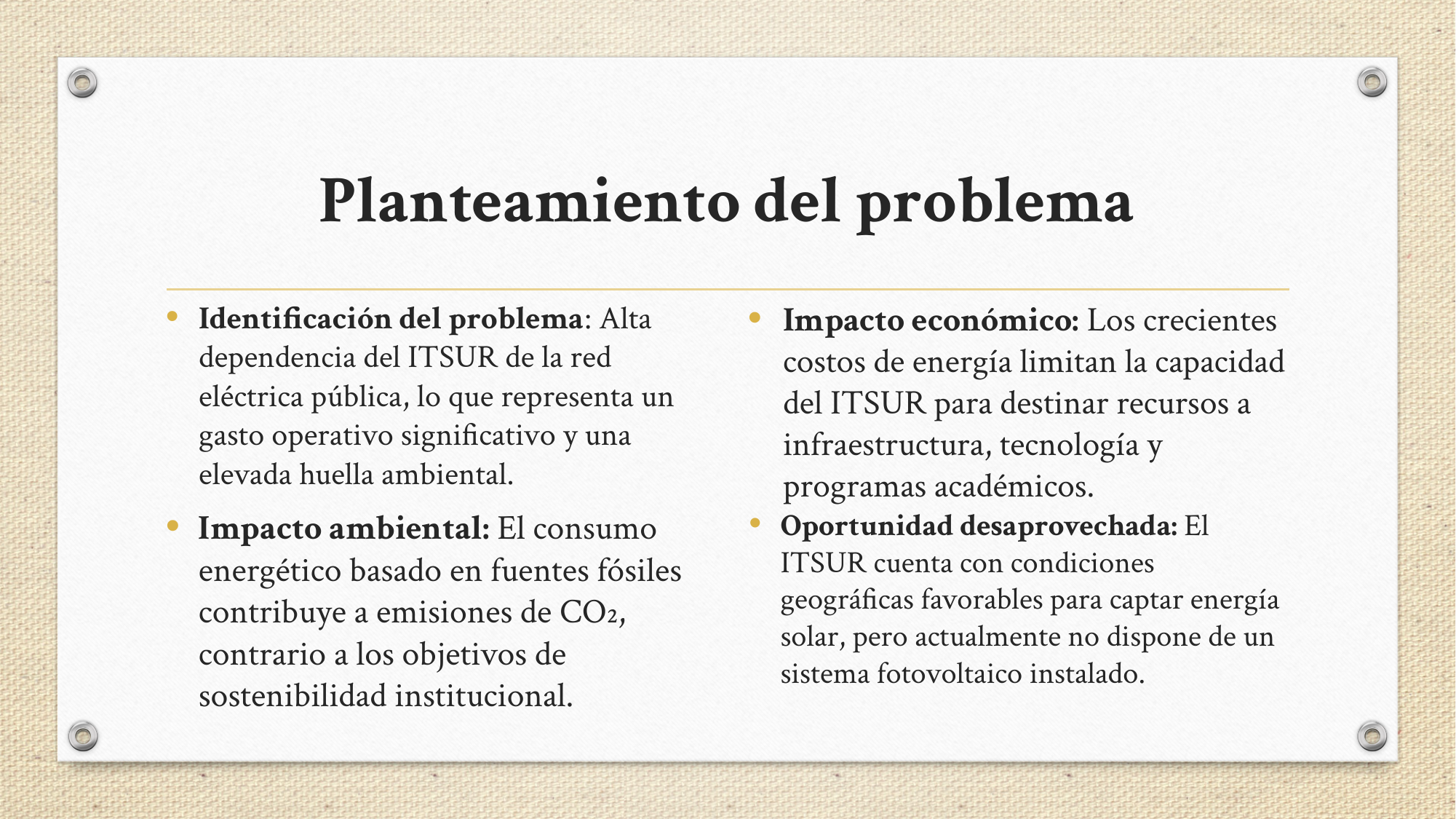

# Planteamiento del problema
Identificación del problema: Alta dependencia del ITSUR de la red eléctrica pública, lo que representa un gasto operativo significativo y una elevada huella ambiental.
Impacto económico: Los crecientes costos de energía limitan la capacidad del ITSUR para destinar recursos a infraestructura, tecnología y programas académicos.
Oportunidad desaprovechada: El ITSUR cuenta con condiciones geográficas favorables para captar energía solar, pero actualmente no dispone de un sistema fotovoltaico instalado.
Impacto ambiental: El consumo energético basado en fuentes fósiles contribuye a emisiones de CO₂, contrario a los objetivos de sostenibilidad institucional.